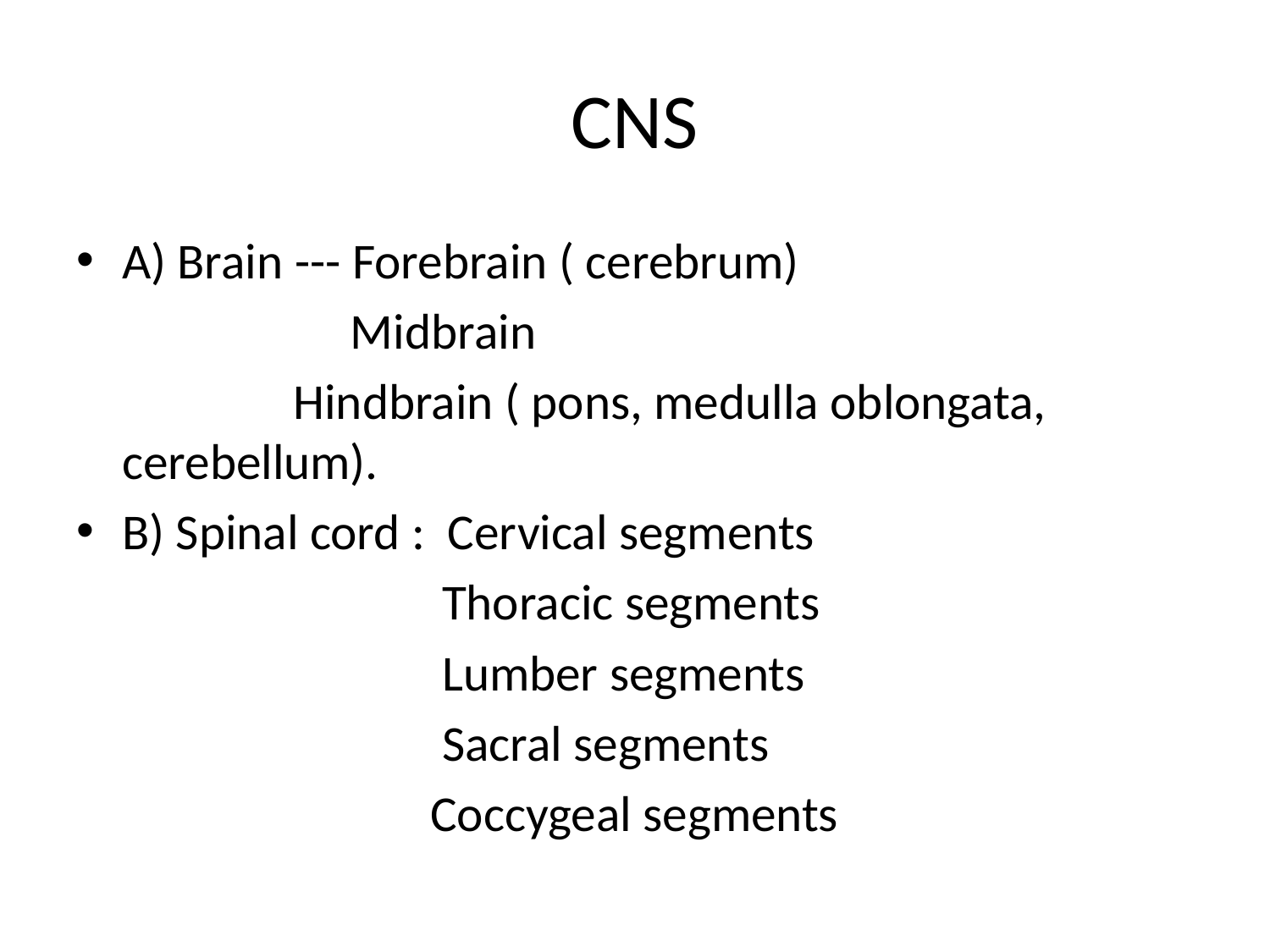

# CNS
A) Brain --- Forebrain ( cerebrum)
                        Midbrain
                   Hindbrain ( pons, medulla oblongata, cerebellum).
B) Spinal cord :  Cervical segments
                                Thoracic segments
                                Lumber segments
                                Sacral segments
                               Coccygeal segments